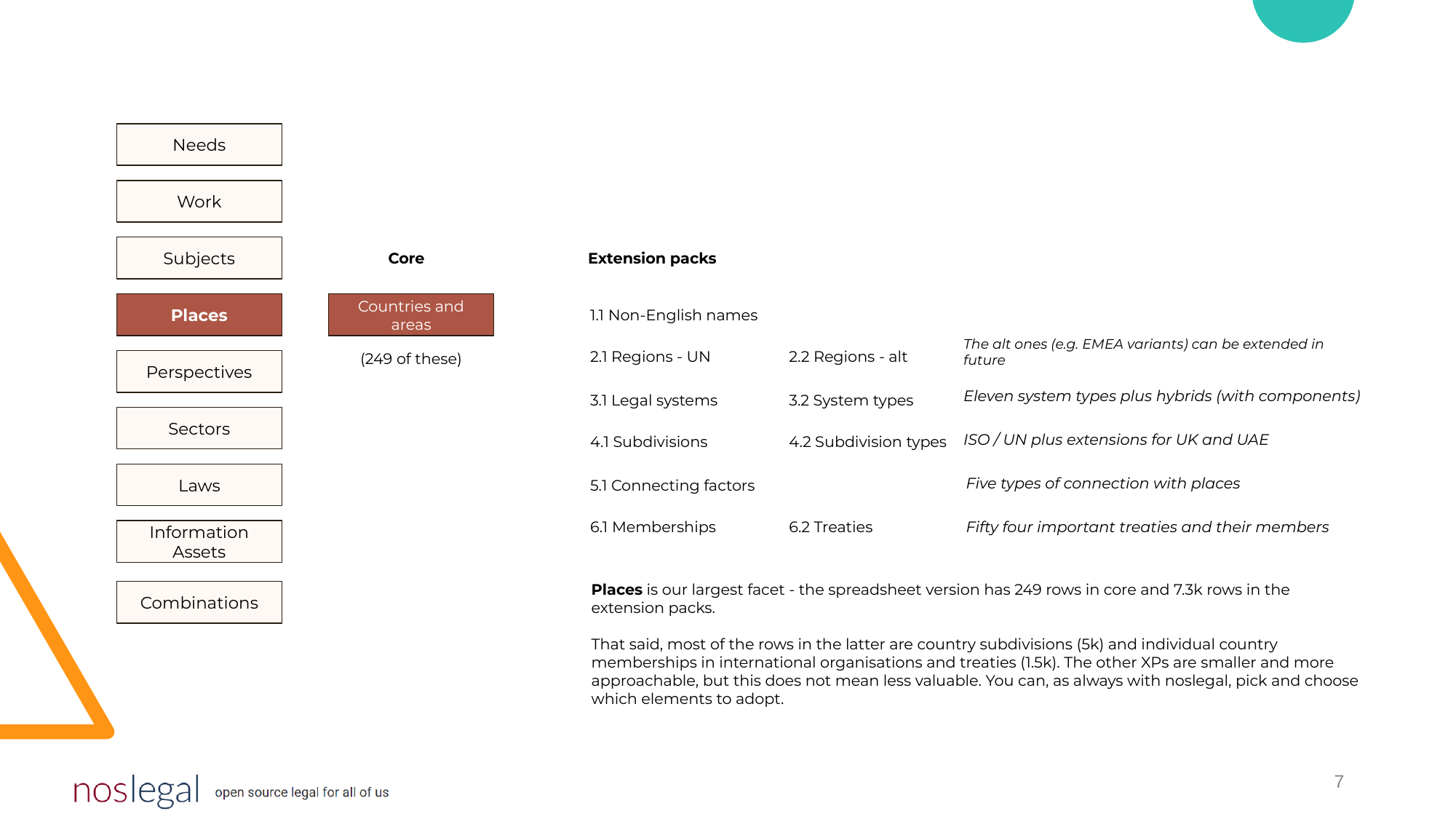

Needs
Work
Subjects
Core
Extension packs
Places
Countries and areas
1.1 Non-English names
The alt ones (e.g. EMEA variants) can be extended in future
2.1 Regions - UN
2.2 Regions - alt
(249 of these)
Perspectives
Eleven system types plus hybrids (with components)
3.1 Legal systems
3.2 System types
Sectors
ISO / UN plus extensions for UK and UAE
4.1 Subdivisions
4.2 Subdivision types
Five types of connection with places
Laws
5.1 Connecting factors
6.1 Memberships
6.2 Treaties
Fifty four important treaties and their members
Information Assets
Places is our largest facet - the spreadsheet version has 249 rows in core and 7.3k rows in the extension packs.
That said, most of the rows in the latter are country subdivisions (5k) and individual country memberships in international organisations and treaties (1.5k). The other XPs are smaller and more approachable, but this does not mean less valuable. You can, as always with noslegal, pick and choose which elements to adopt.
Combinations
7